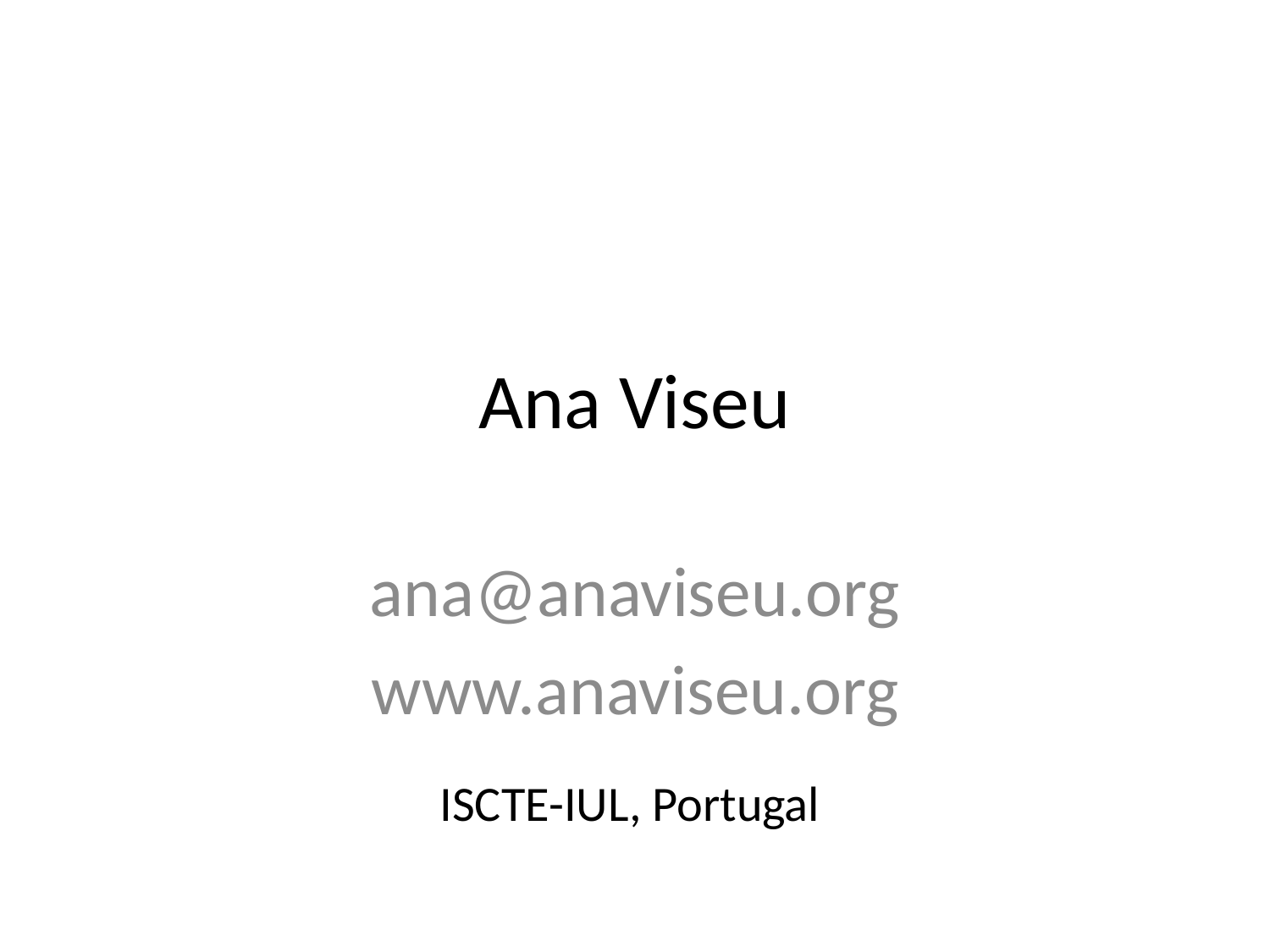

# Ana Viseu
ana@anaviseu.org
www.anaviseu.org
ISCTE-IUL, Portugal